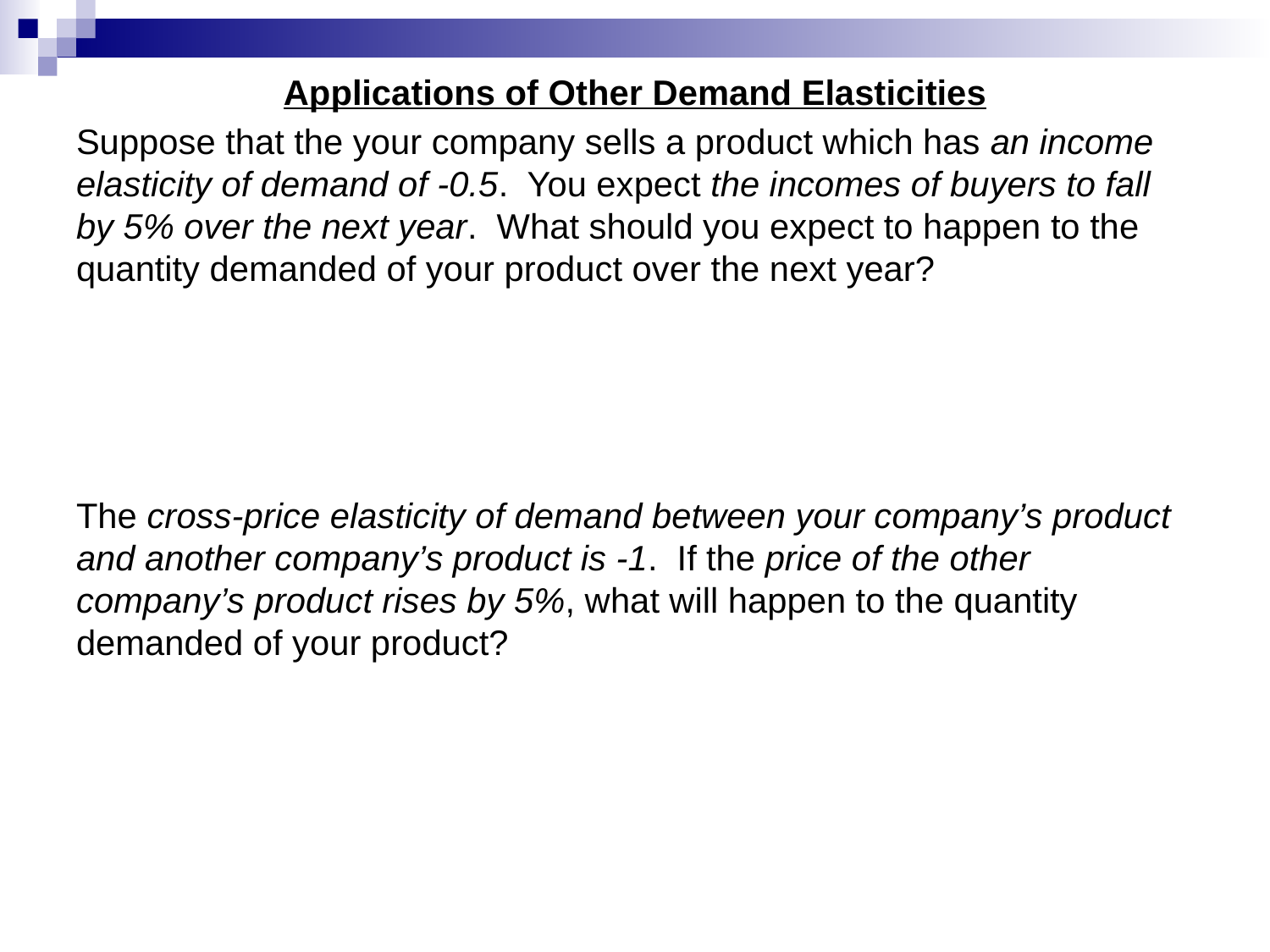

Applications of Other Demand Elasticities
Suppose that the your company sells a product which has an income elasticity of demand of -0.5.  You expect the incomes of buyers to fall by 5% over the next year.  What should you expect to happen to the quantity demanded of your product over the next year?

The cross-price elasticity of demand between your company’s product and another company’s product is -1.  If the price of the other company’s product rises by 5%, what will happen to the quantity demanded of your product?